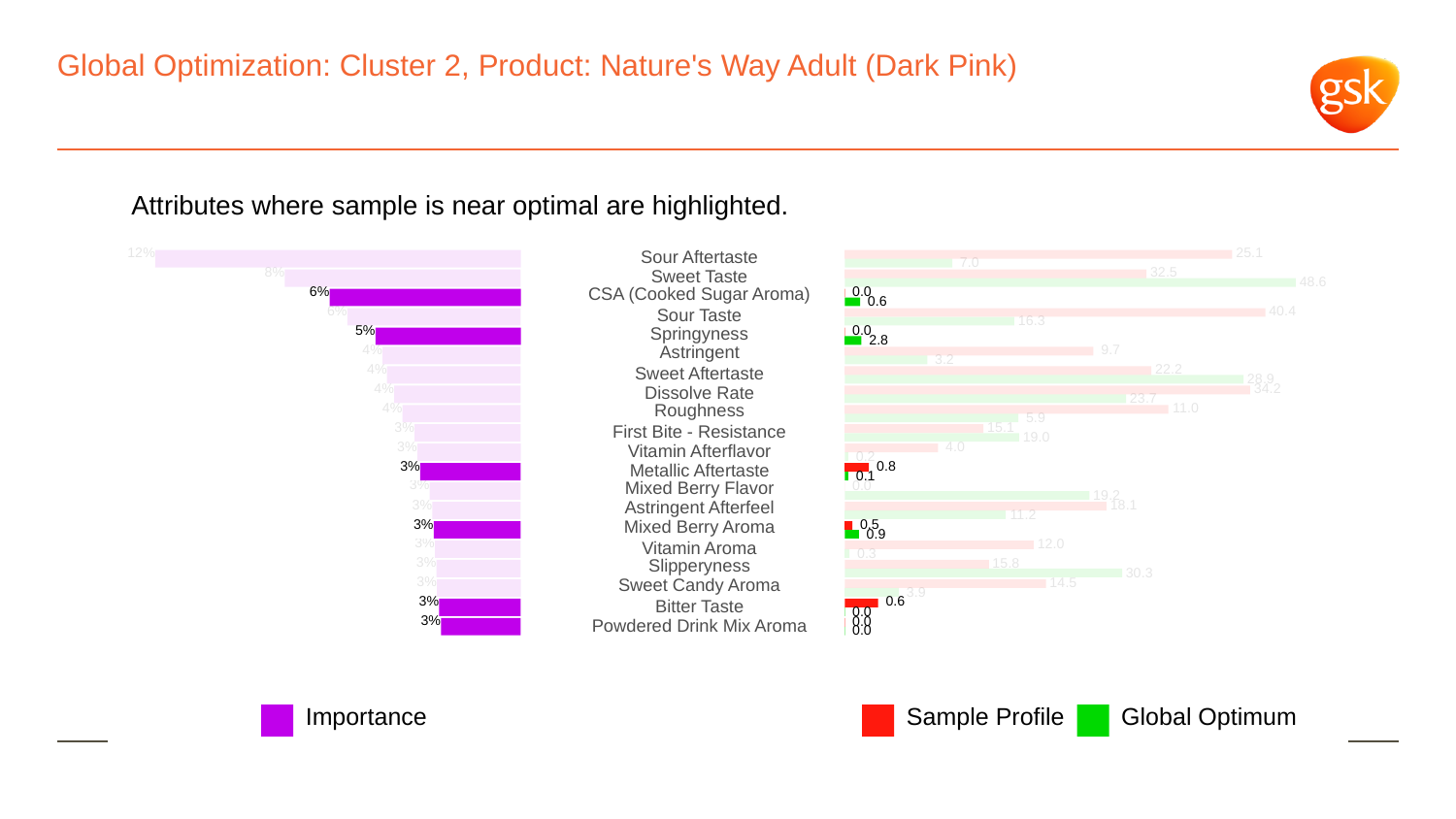

# Global Optimization: Cluster 2, Product: Nature's Way Adult (Dark Pink)

Attributes where sample is near optimal are highlighted.

12%
 25.1

Sour Aftertaste
  7.0

8%
 32.5

Sweet Taste
 48.6

6%
CSA (Cooked Sugar Aroma)
  0.0

  0.6

6%
 40.4

Sour Taste
 16.3

5%
Springyness
  0.0

  2.8

4%
Astringent
  9.7

  3.2

4%
 22.2

Sweet Aftertaste
 28.9

4%
 34.2

Dissolve Rate
 23.7

4%
Roughness
 11.0

  5.9

3%
 15.1

First Bite - Resistance
 19.0

3%
  4.0

Vitamin Afterflavor
  0.2

3%
  0.8

Metallic Aftertaste
  0.1

3%
Mixed Berry Flavor
  0.0

 19.2

3%
Astringent Afterfeel
 18.1

 11.2

3%
Mixed Berry Aroma
  0.5

  0.9

3%
 12.0

Vitamin Aroma
  0.3

3%
Slipperyness
 15.8

 30.3

3%
Sweet Candy Aroma
 14.5

  3.9

3%
  0.6

Bitter Taste
  0.0

3%
  0.0

Powdered Drink Mix Aroma
  0.0

Global Optimum
Sample Profile
Importance